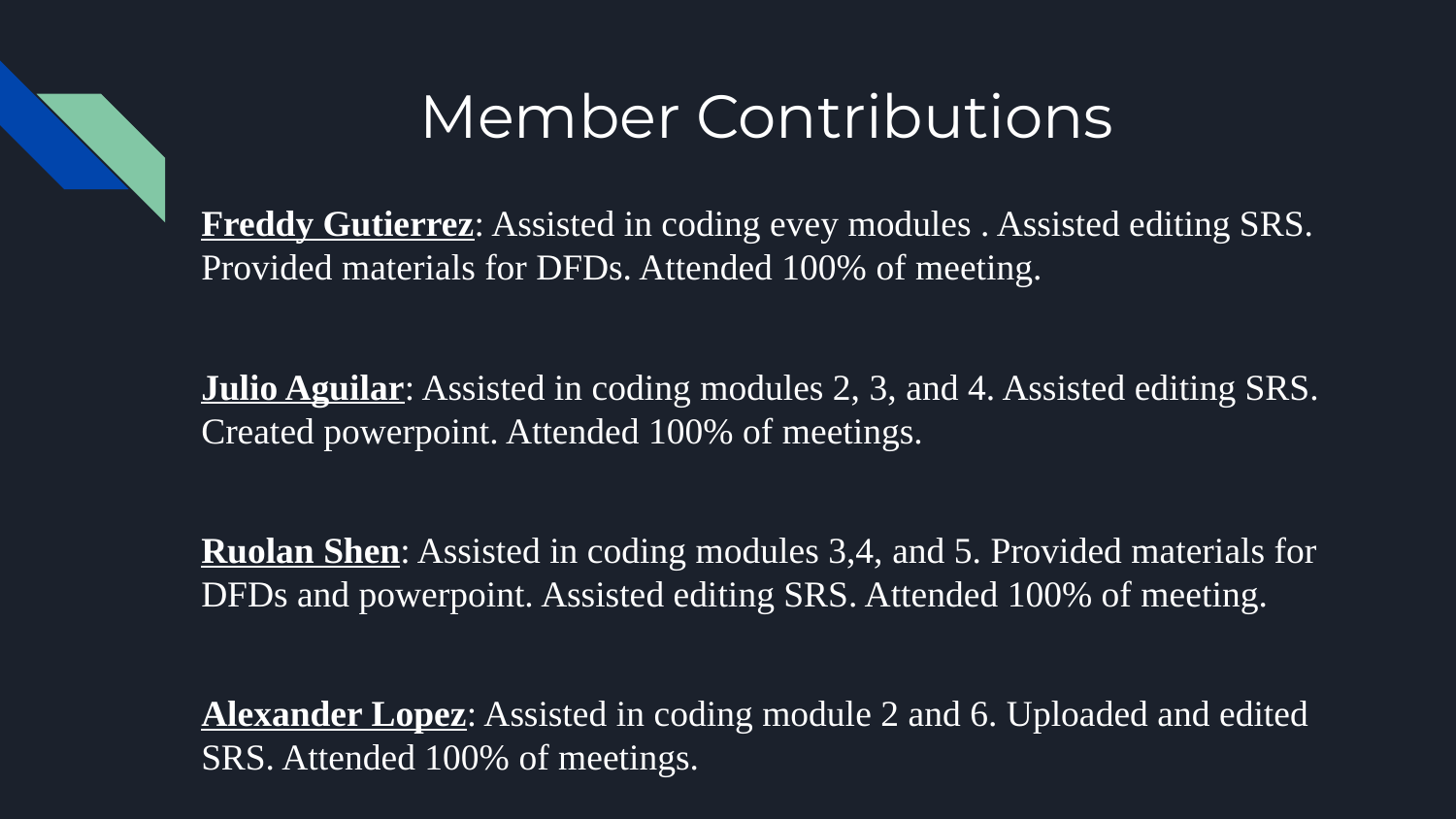

# Member Contributions
Freddy Gutierrez: Assisted in coding evey modules . Assisted editing SRS. Provided materials for DFDs. Attended 100% of meeting.

Julio Aguilar: Assisted in coding modules 2, 3, and 4. Assisted editing SRS. Created powerpoint. Attended 100% of meetings.

Ruolan Shen: Assisted in coding modules 3,4, and 5. Provided materials for DFDs and powerpoint. Assisted editing SRS. Attended 100% of meeting.

Alexander Lopez: Assisted in coding module 2 and 6. Uploaded and edited SRS. Attended 100% of meetings.